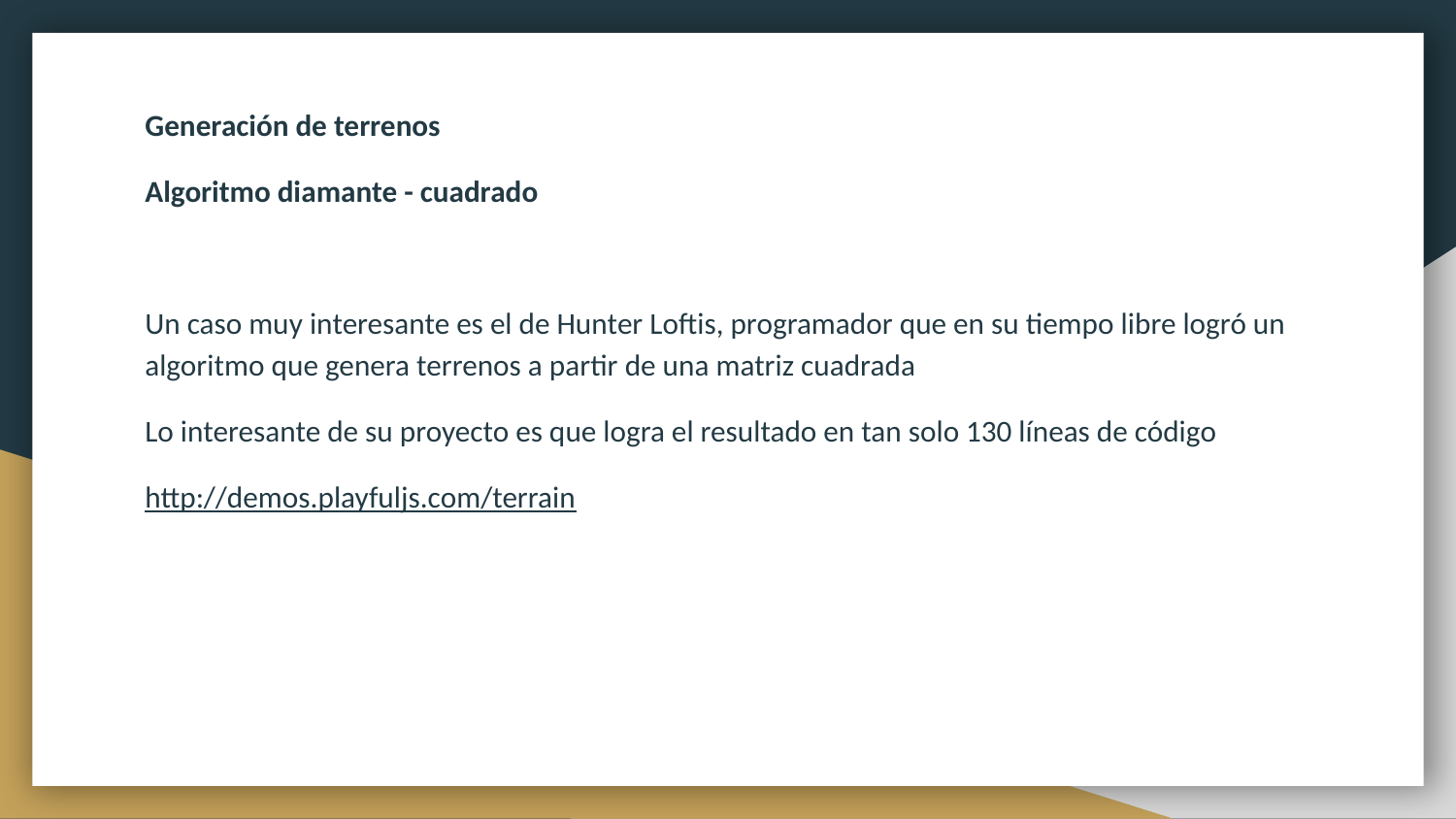

Generación de terrenos
Algoritmo diamante - cuadrado

Un caso muy interesante es el de Hunter Loftis, programador que en su tiempo libre logró un algoritmo que genera terrenos a partir de una matriz cuadrada
Lo interesante de su proyecto es que logra el resultado en tan solo 130 líneas de código
http://demos.playfuljs.com/terrain